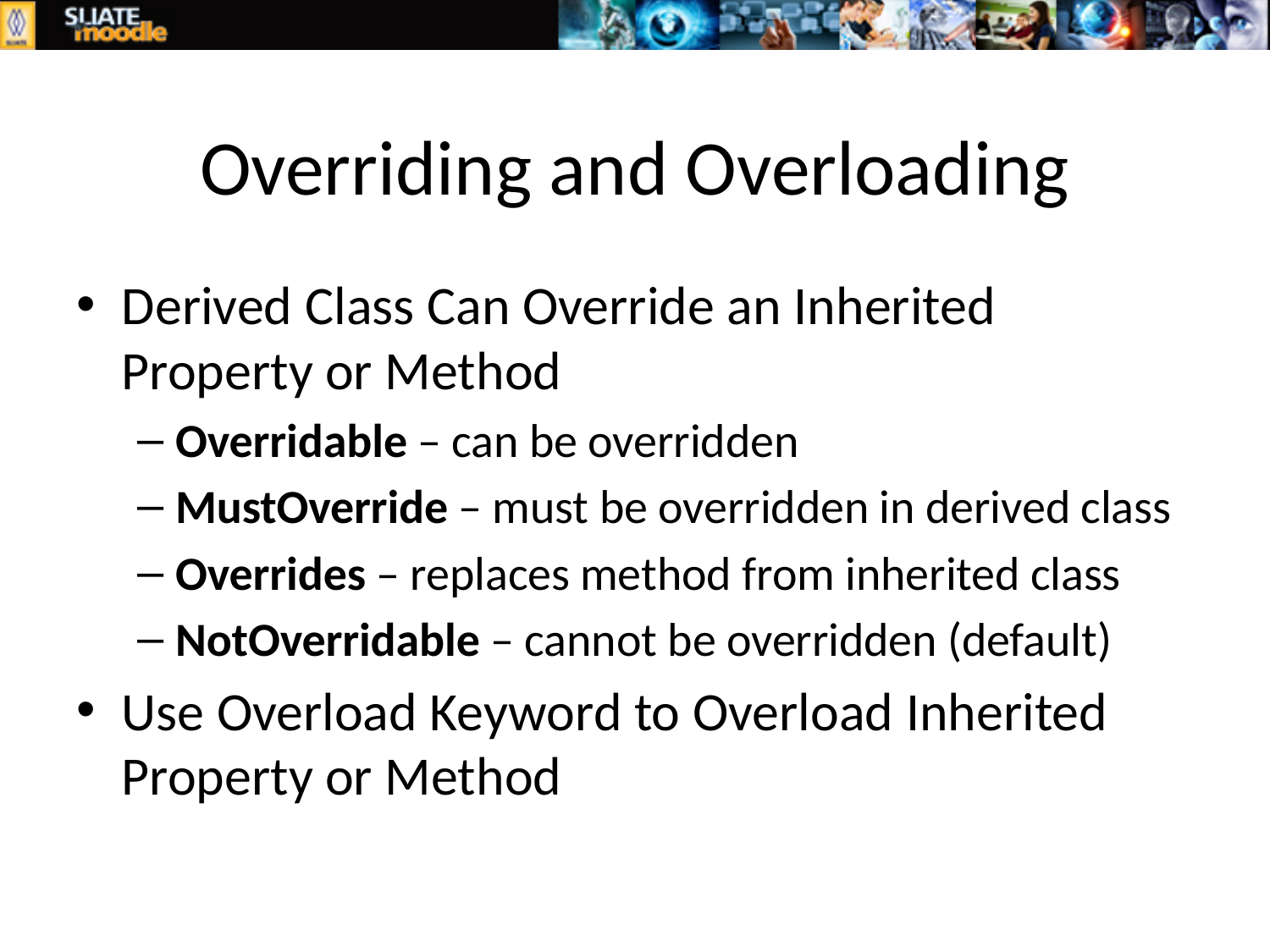

# Overriding and Overloading
Derived Class Can Override an Inherited Property or Method
Overridable – can be overridden
MustOverride – must be overridden in derived class
Overrides – replaces method from inherited class
NotOverridable – cannot be overridden (default)
Use Overload Keyword to Overload Inherited Property or Method